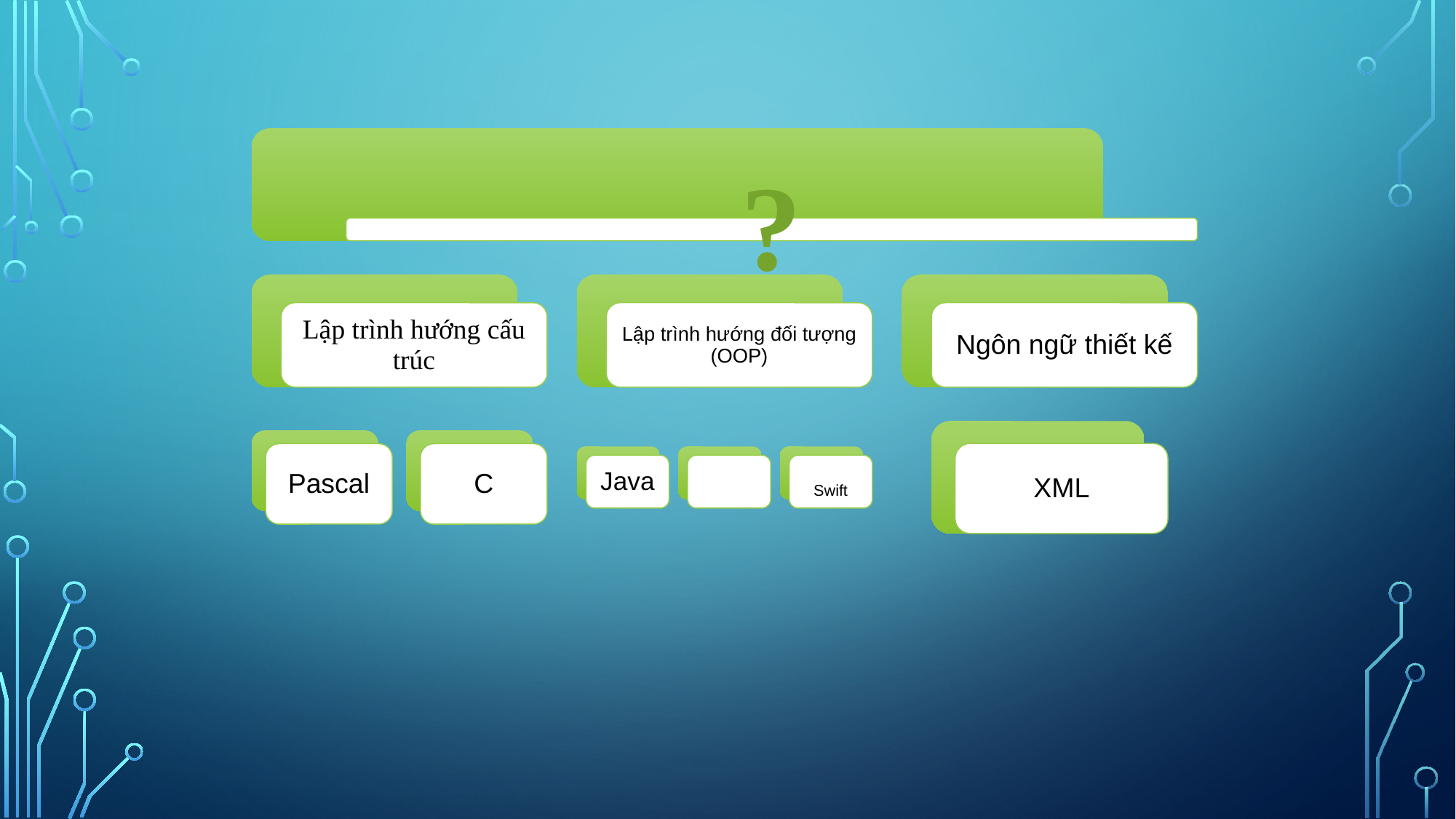

?
Lập trình hướng cấu trúc
Pascal
C
Lập trình hướng đối tượng
(OOP)
Java
Swift
Ngôn ngữ thiết kế
XML